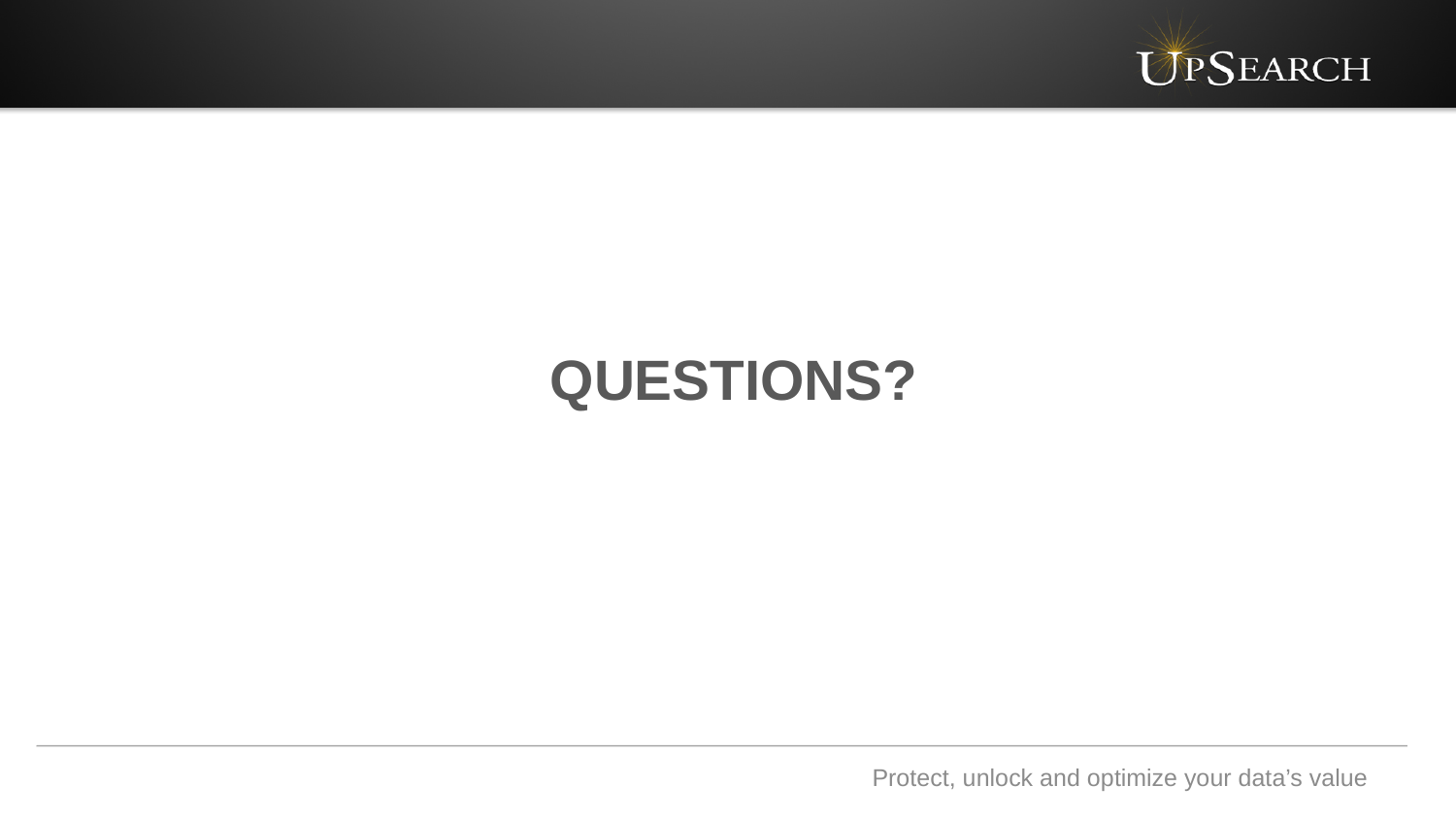

# Questions?
Protect, unlock and optimize your data’s value